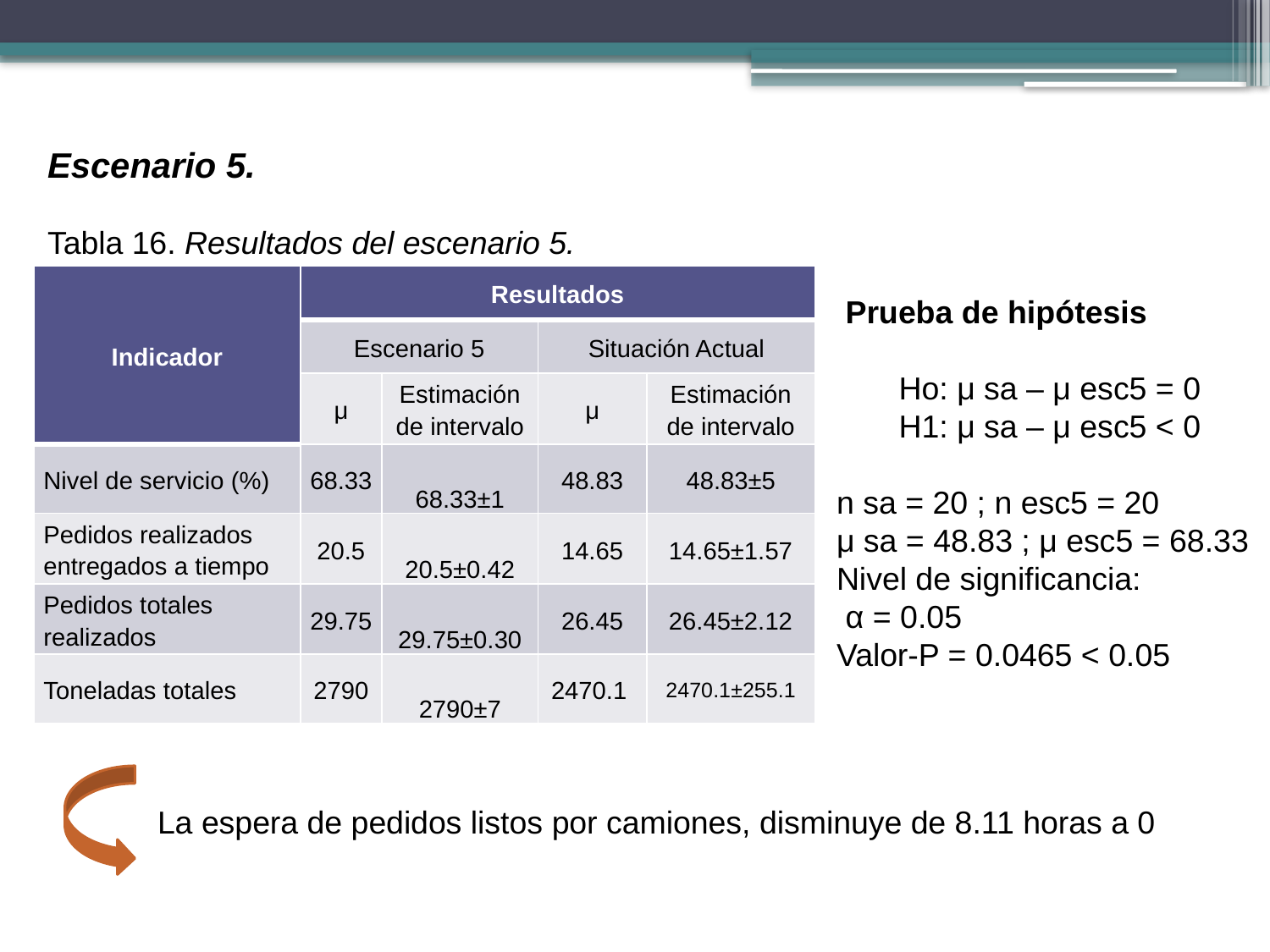

Escenario 5.

Tabla 16. Resultados del escenario 5.

| Indicador | Resultados |  |  |  |
| --- | --- | --- | --- | --- |
|  | Escenario 5 |  | Situación Actual |  |
|  | μ | Estimación de intervalo | μ | Estimación de intervalo |
| Nivel de servicio (%) | 68.33 | 68.33±1 | 48.83 | 48.83±5 |
| Pedidos realizados entregados a tiempo | 20.5 | 20.5±0.42 | 14.65 | 14.65±1.57 |
| Pedidos totales realizados | 29.75 | 29.75±0.30 | 26.45 | 26.45±2.12 |
| Toneladas totales | 2790 | 2790±7 | 2470.1 | 2470.1±255.1 |
 Prueba de hipótesis

       Ho: μ sa – μ esc5 = 0
       H1: μ sa – μ esc5 < 0

n sa = 20 ; n esc5 = 20
μ sa = 48.83 ; μ esc5 = 68.33
Nivel de significancia:
 α = 0.05
Valor-P = 0.0465 < 0.05

La espera de pedidos listos por camiones, disminuye de 8.11 horas a 0